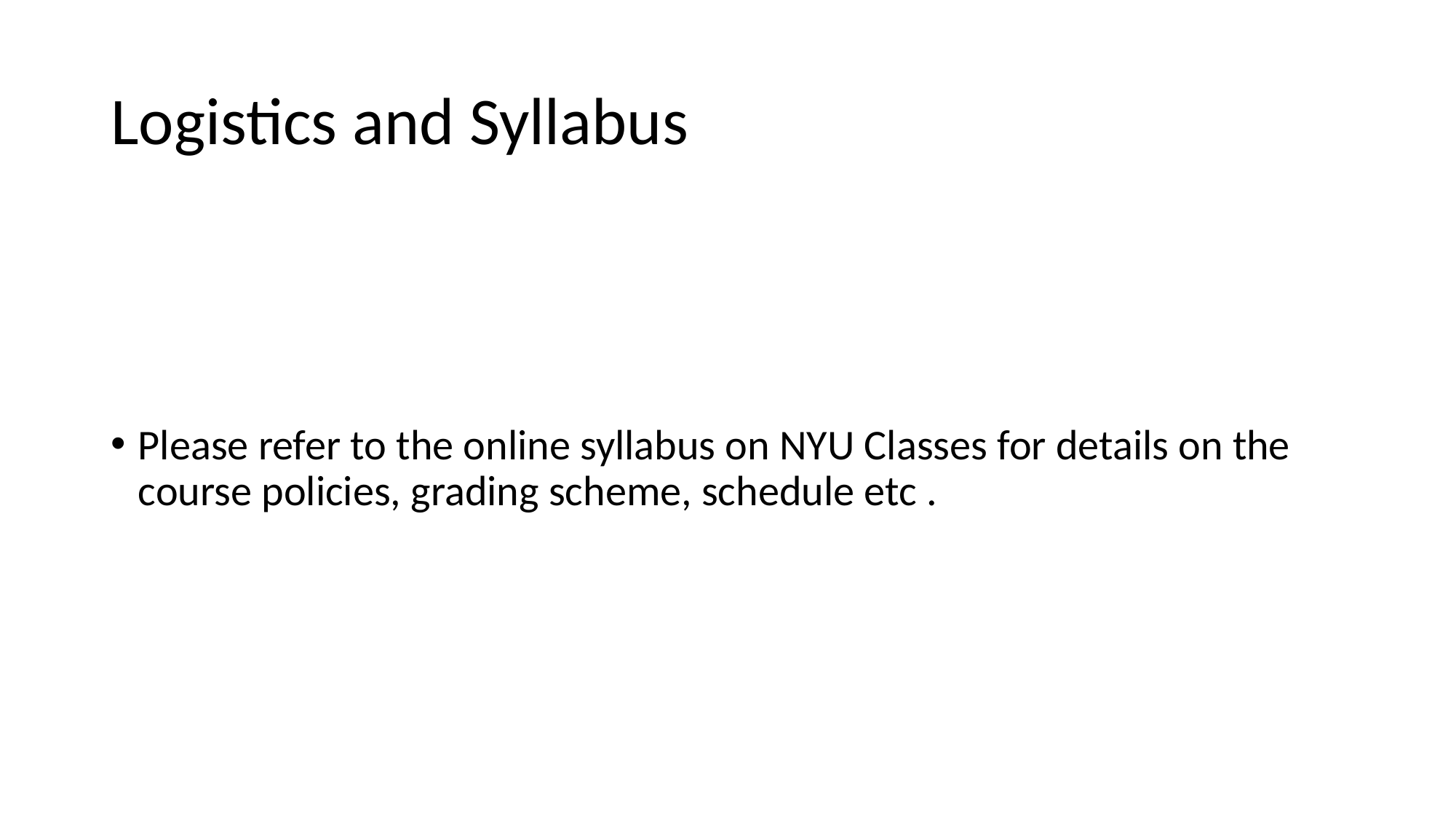

# Logistics and Syllabus

Please refer to the online syllabus on NYU Classes for details on the course policies, grading scheme, schedule etc .